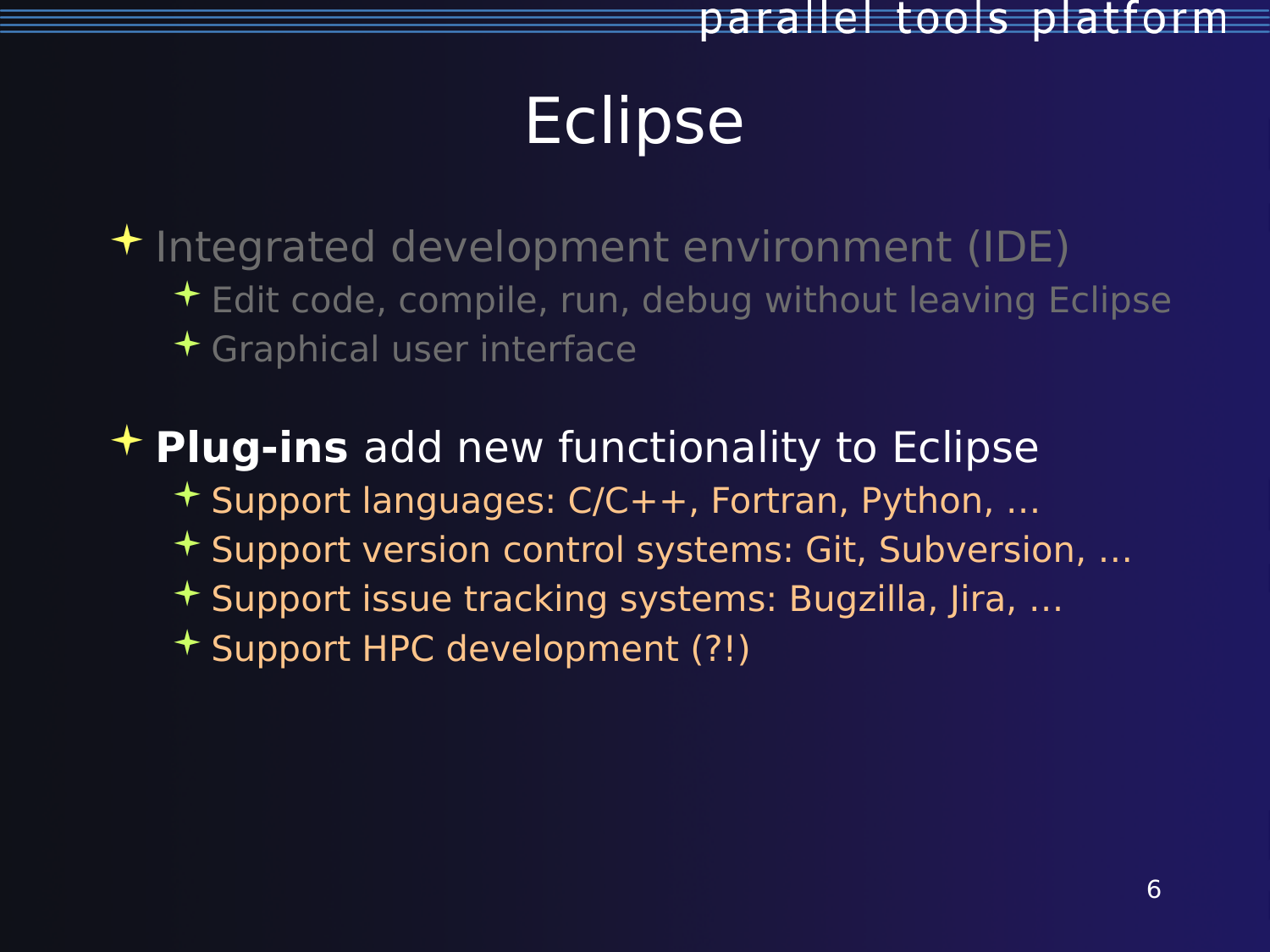

# Eclipse
Integrated development environment (IDE)
Edit code, compile, run, debug without leaving Eclipse
Graphical user interface
Plug-ins add new functionality to Eclipse
Support languages: C/C++, Fortran, Python, …
Support version control systems: Git, Subversion, …
Support issue tracking systems: Bugzilla, Jira, …
Support HPC development (?!)
6